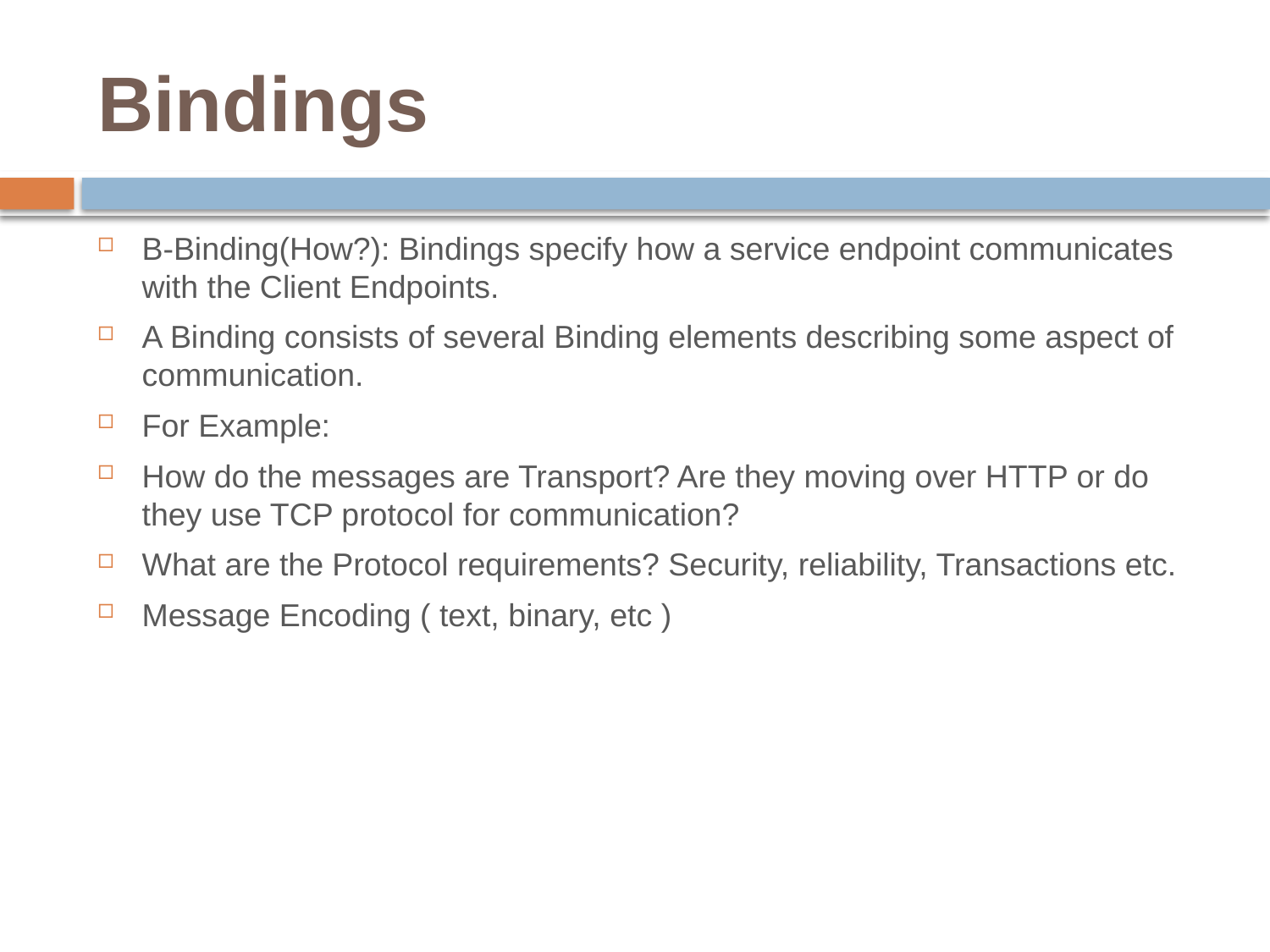

# Bindings
B-Binding(How?): Bindings specify how a service endpoint communicates with the Client Endpoints.
A Binding consists of several Binding elements describing some aspect of communication.
For Example:
How do the messages are Transport? Are they moving over HTTP or do they use TCP protocol for communication?
What are the Protocol requirements? Security, reliability, Transactions etc.
Message Encoding ( text, binary, etc )